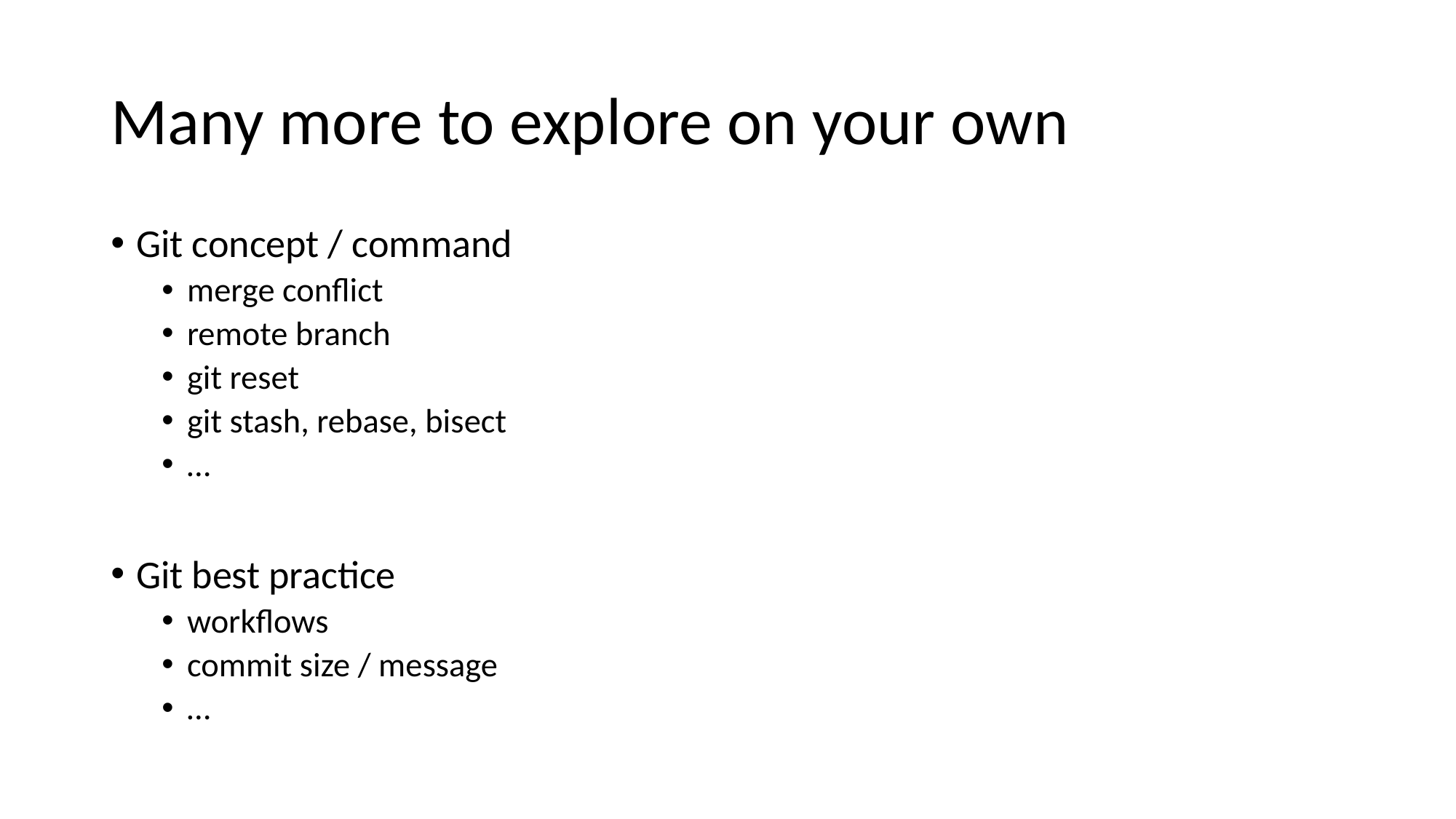

# Many more to explore on your own
Git concept / command
merge conflict
remote branch
git reset
git stash, rebase, bisect
…

Git best practice
workflows
commit size / message
…